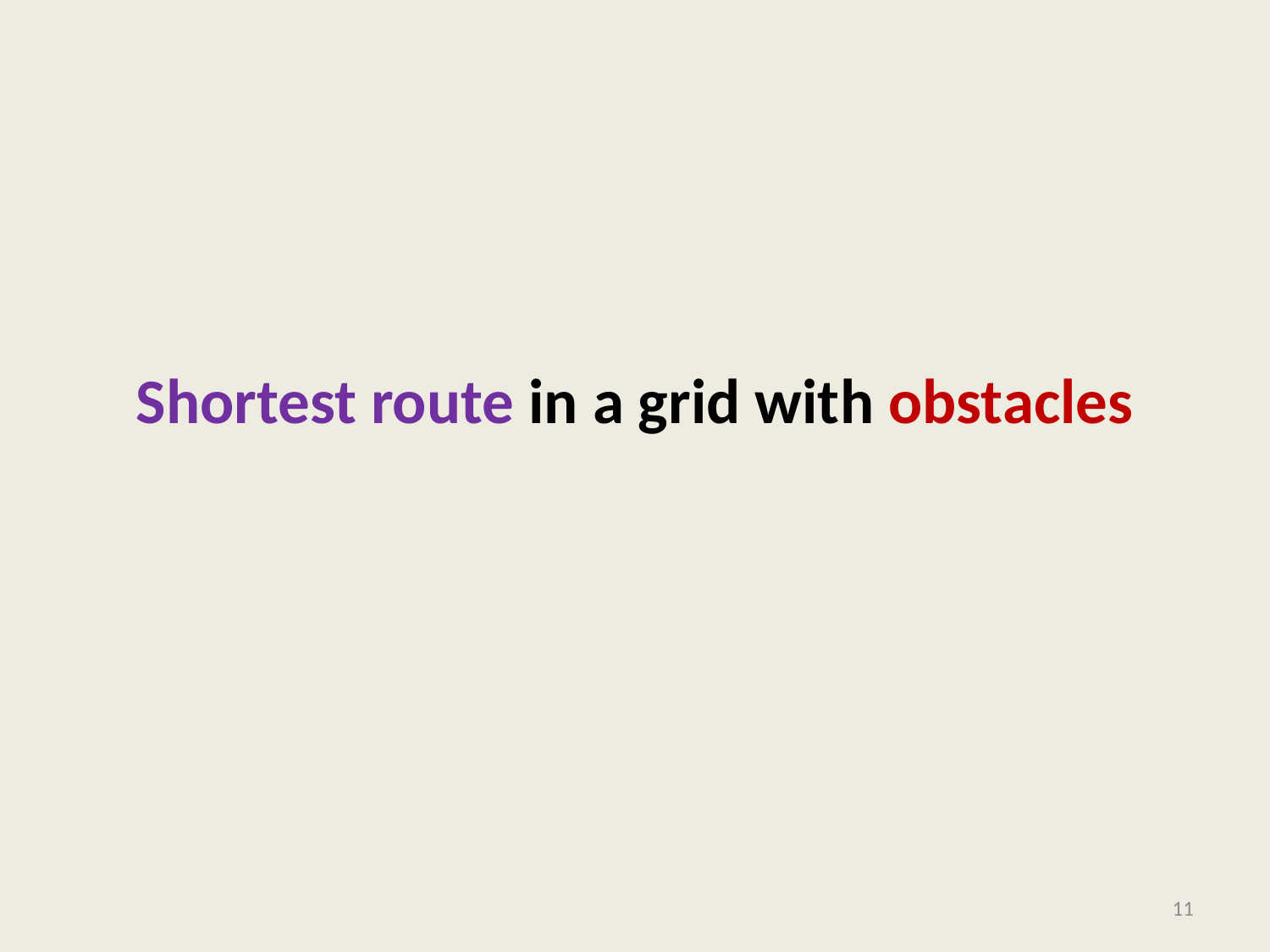

# Shortest route in a grid with obstacles

11